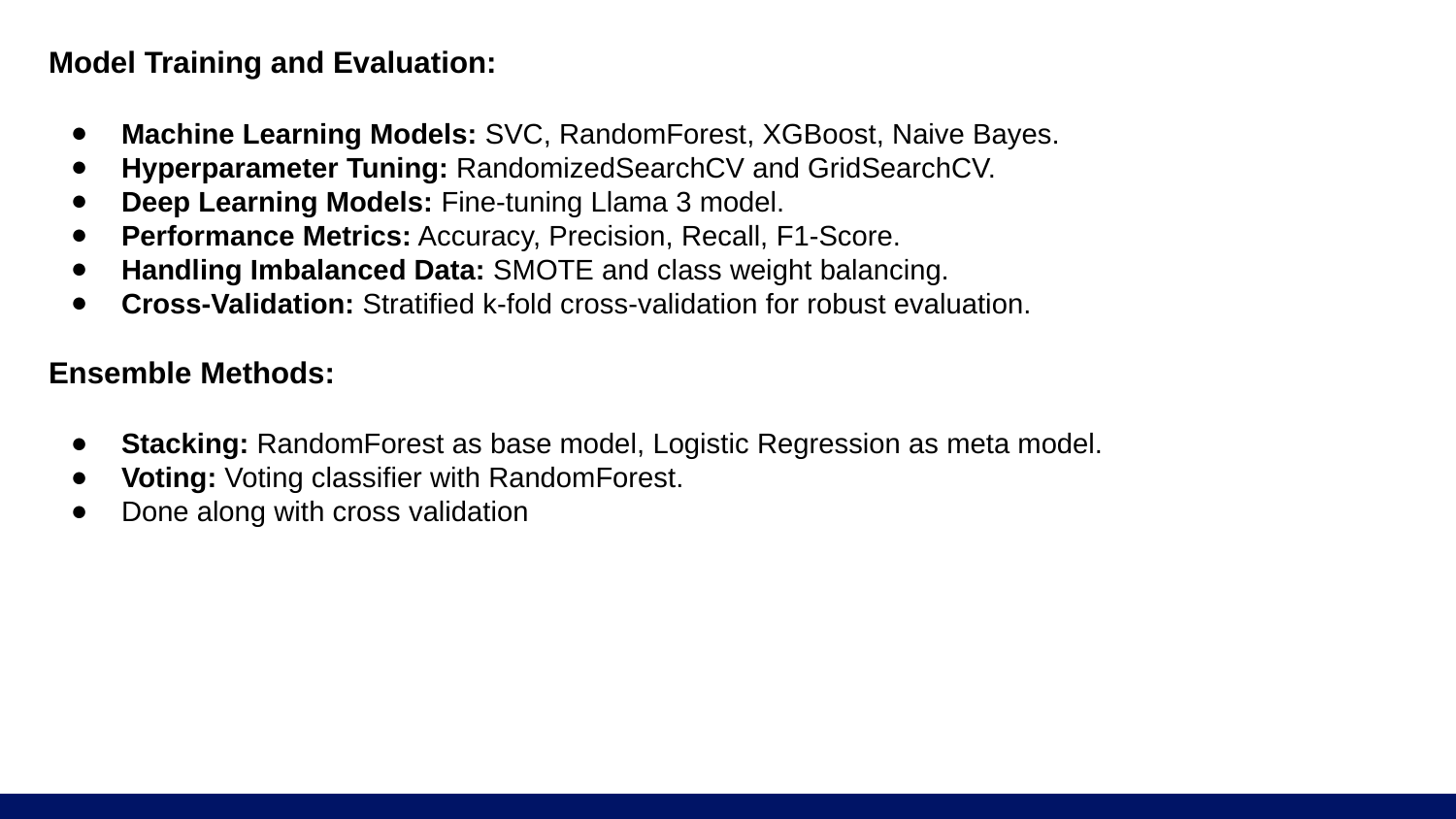

Model Training and Evaluation:

Machine Learning Models: SVC, RandomForest, XGBoost, Naive Bayes.
Hyperparameter Tuning: RandomizedSearchCV and GridSearchCV.
Deep Learning Models: Fine-tuning Llama 3 model.
Performance Metrics: Accuracy, Precision, Recall, F1-Score.
Handling Imbalanced Data: SMOTE and class weight balancing.
Cross-Validation: Stratified k-fold cross-validation for robust evaluation.

Ensemble Methods:

Stacking: RandomForest as base model, Logistic Regression as meta model.
Voting: Voting classifier with RandomForest.
Done along with cross validation